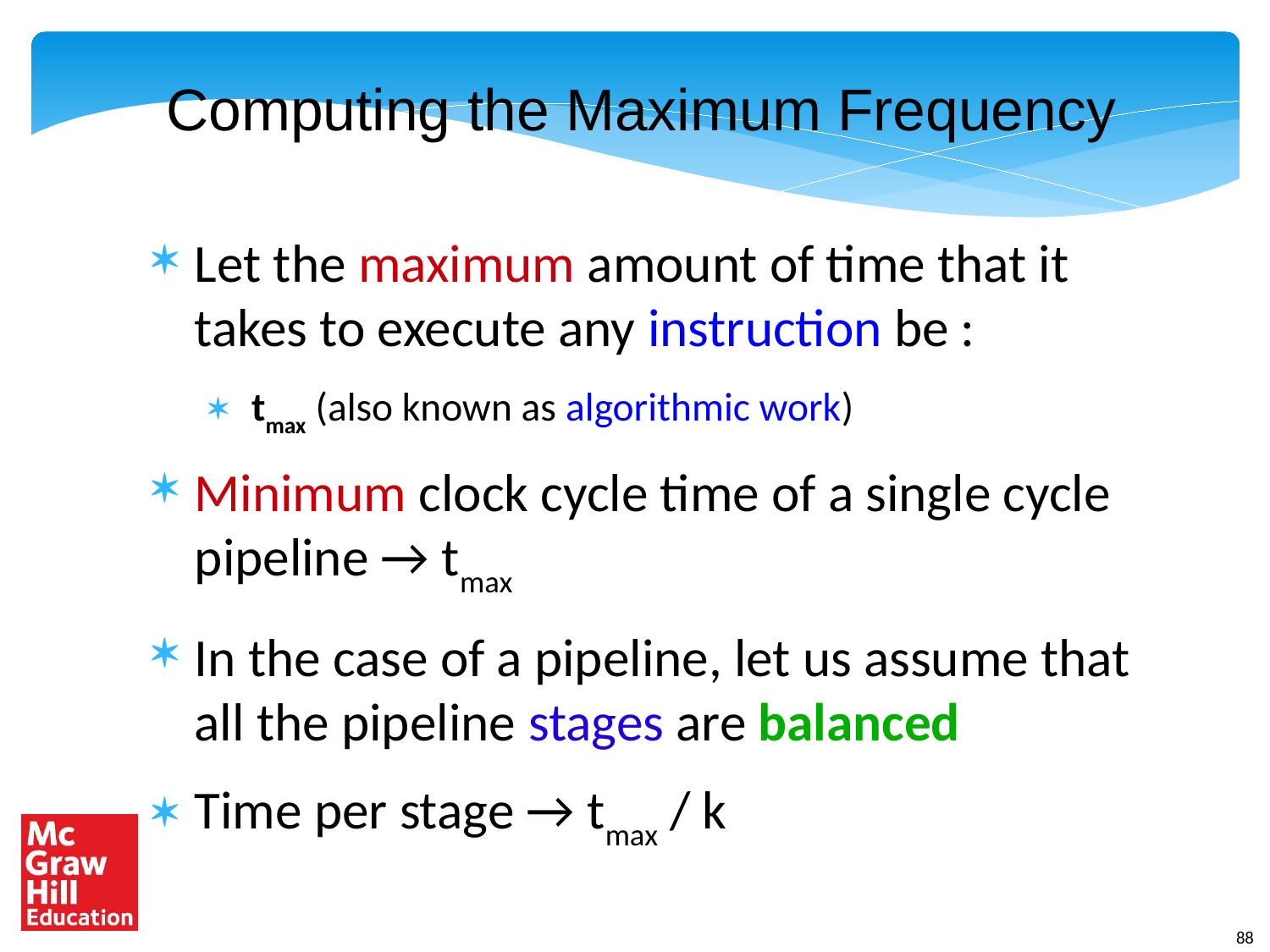

Computing the Maximum Frequency
Let the maximum amount of time that it takes to execute any instruction be :
tmax (also known as algorithmic work)
Minimum clock cycle time of a single cycle pipeline → tmax
In the case of a pipeline, let us assume that all the pipeline stages are balanced
Time per stage → tmax / k